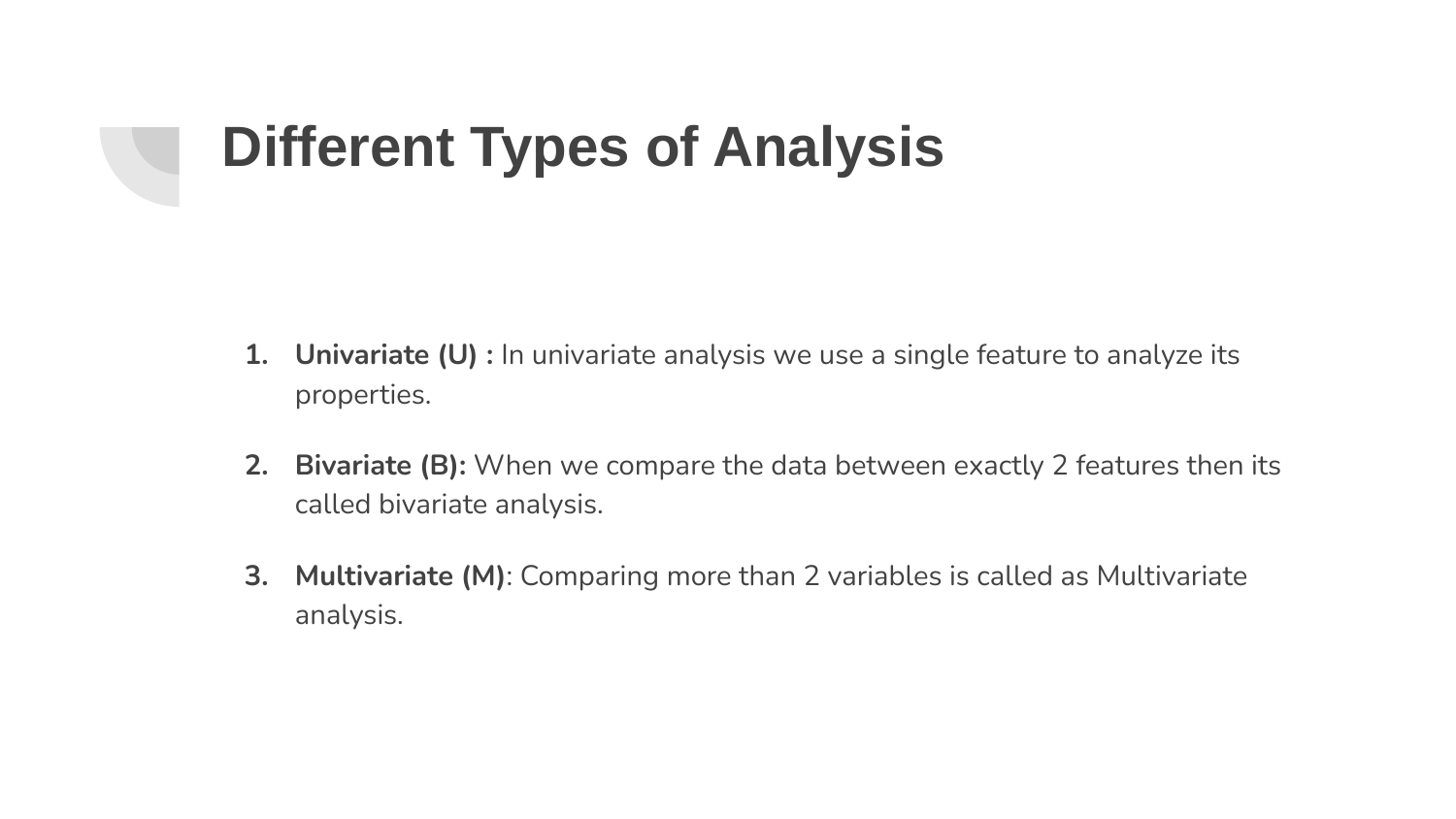

# Different Types of Analysis
Univariate (U) : In univariate analysis we use a single feature to analyze its properties.
Bivariate (B): When we compare the data between exactly 2 features then its called bivariate analysis.
Multivariate (M): Comparing more than 2 variables is called as Multivariate analysis.